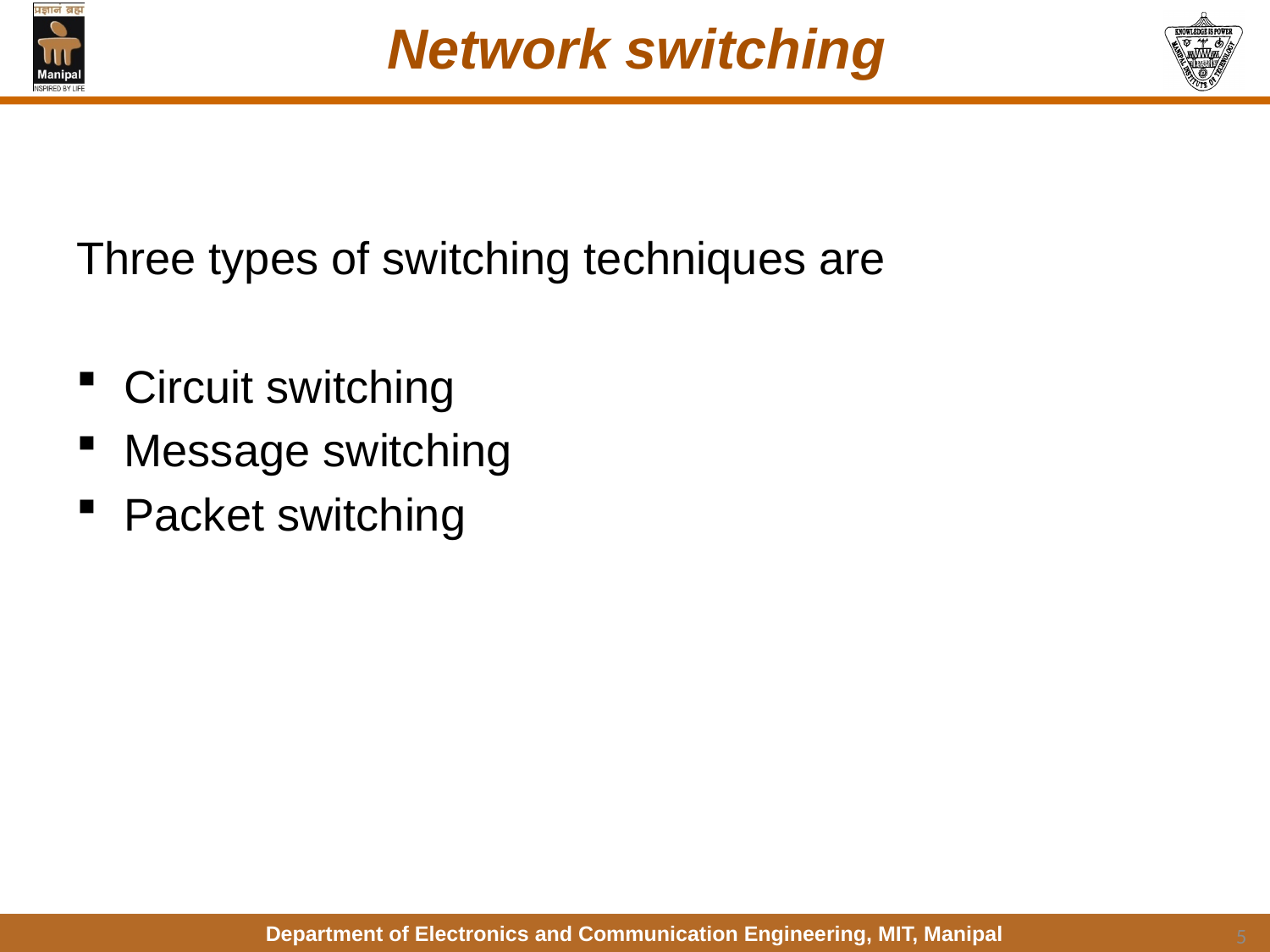

# Network switching
Three types of switching techniques are

Circuit switching
Message switching
Packet switching
5